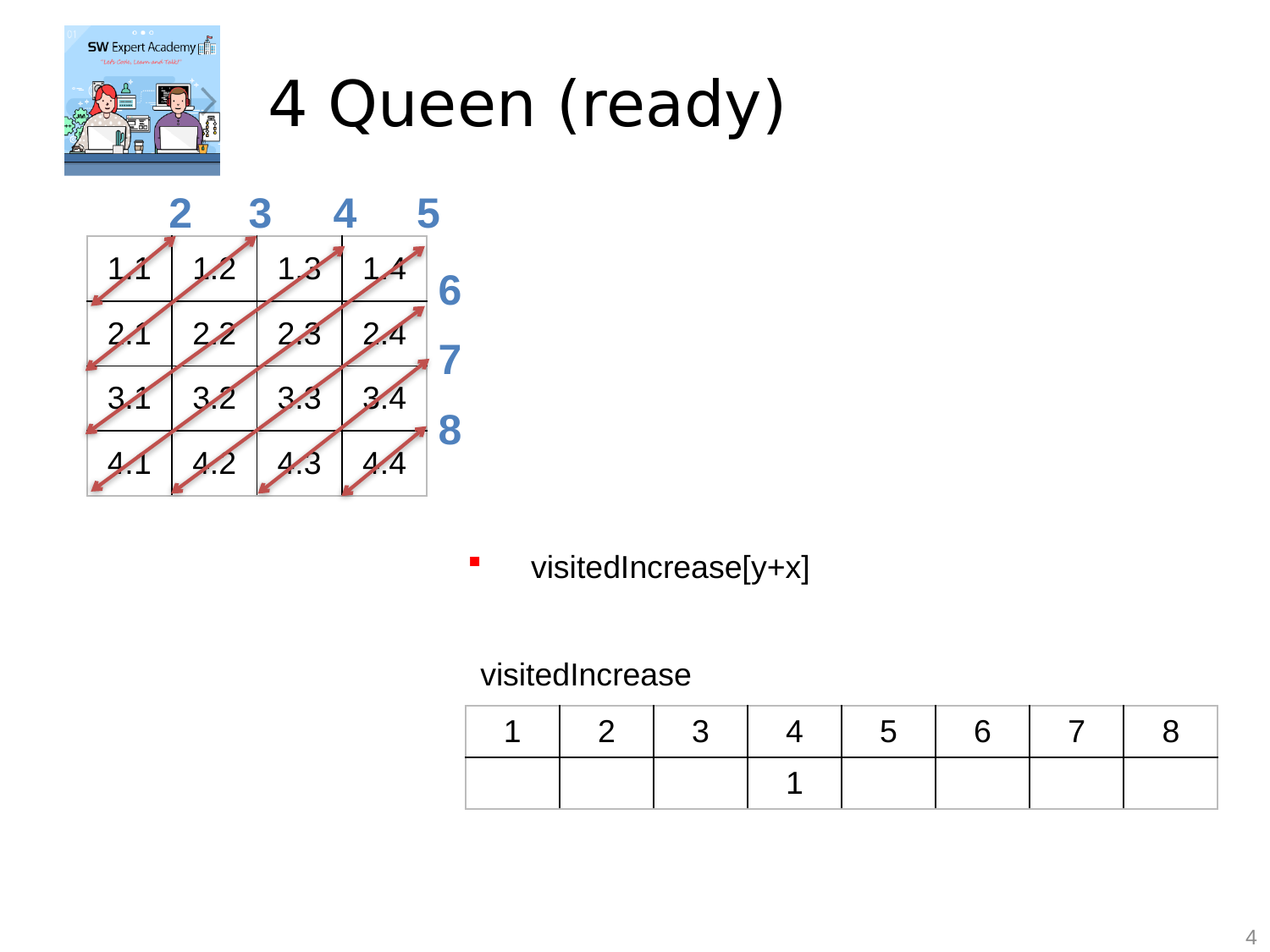

# 4 Queen (ready)
2
3
4
5
| 1.1 | 1.2 | 1.3 | 1.4 |
| --- | --- | --- | --- |
| 2.1 | 2.2 | 2.3 | 2.4 |
| 3.1 | 3.2 | 3.3 | 3.4 |
| 4.1 | 4.2 | 4.3 | 4.4 |
6
7
8

visitedIncrease[y+x]

visitedIncrease
| 1 | 2 | 3 | 4 | 5 | 6 | 7 | 8 |
| --- | --- | --- | --- | --- | --- | --- | --- |
|  |  |  | 1 |  |  |  |  |
4